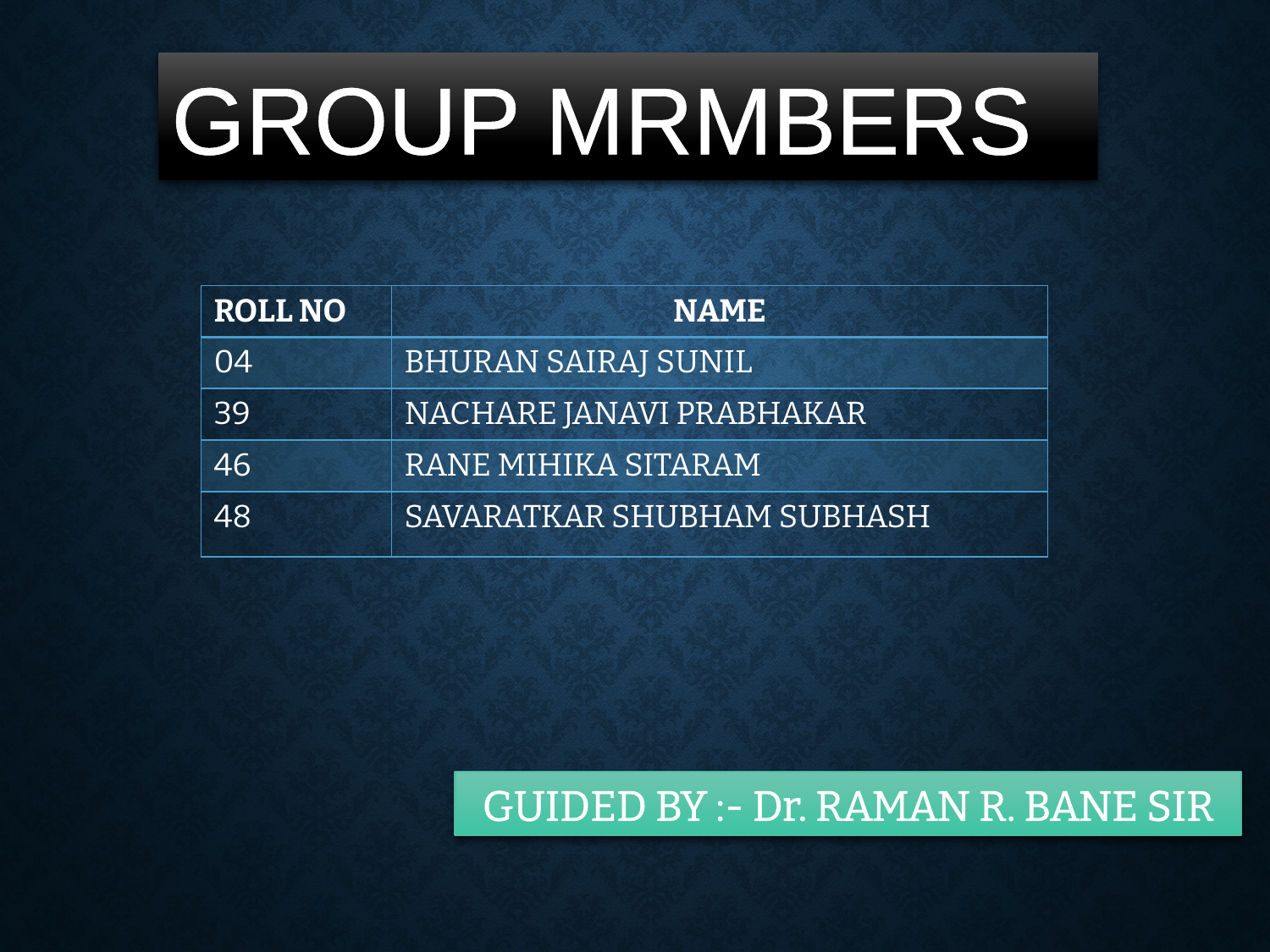

GROUP MRMBERS
| ROLL NO | NAME |
| --- | --- |
| 04 | BHURAN SAIRAJ SUNIL |
| 39 | NACHARE JANAVI PRABHAKAR |
| 46 | RANE MIHIKA SITARAM |
| 48 | SAVARATKAR SHUBHAM SUBHASH |
GUIDED BY :- Dr. RAMAN R. BANE SIR